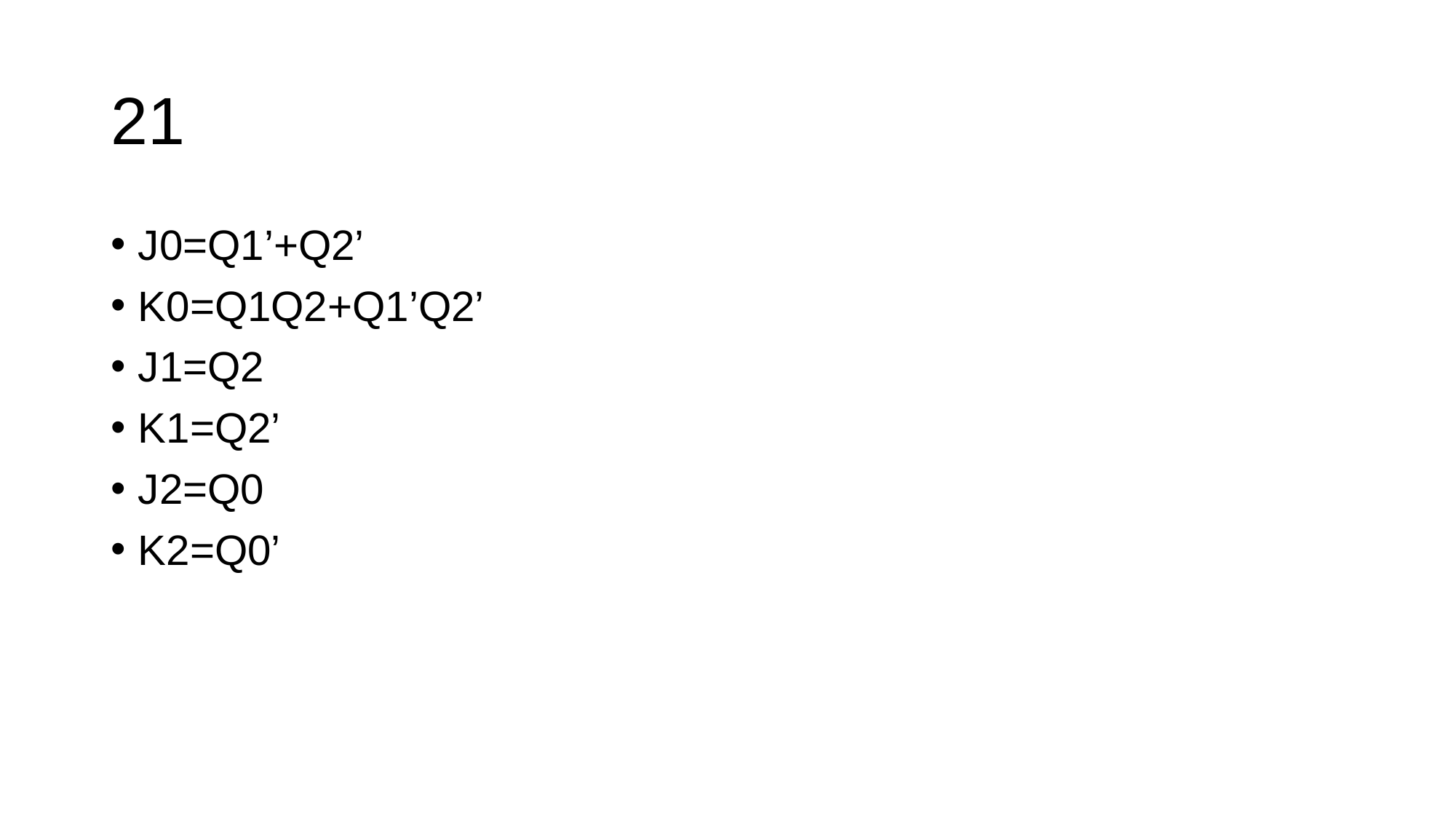

# 21
J0=Q1’+Q2’
K0=Q1Q2+Q1’Q2’
J1=Q2
K1=Q2’
J2=Q0
K2=Q0’